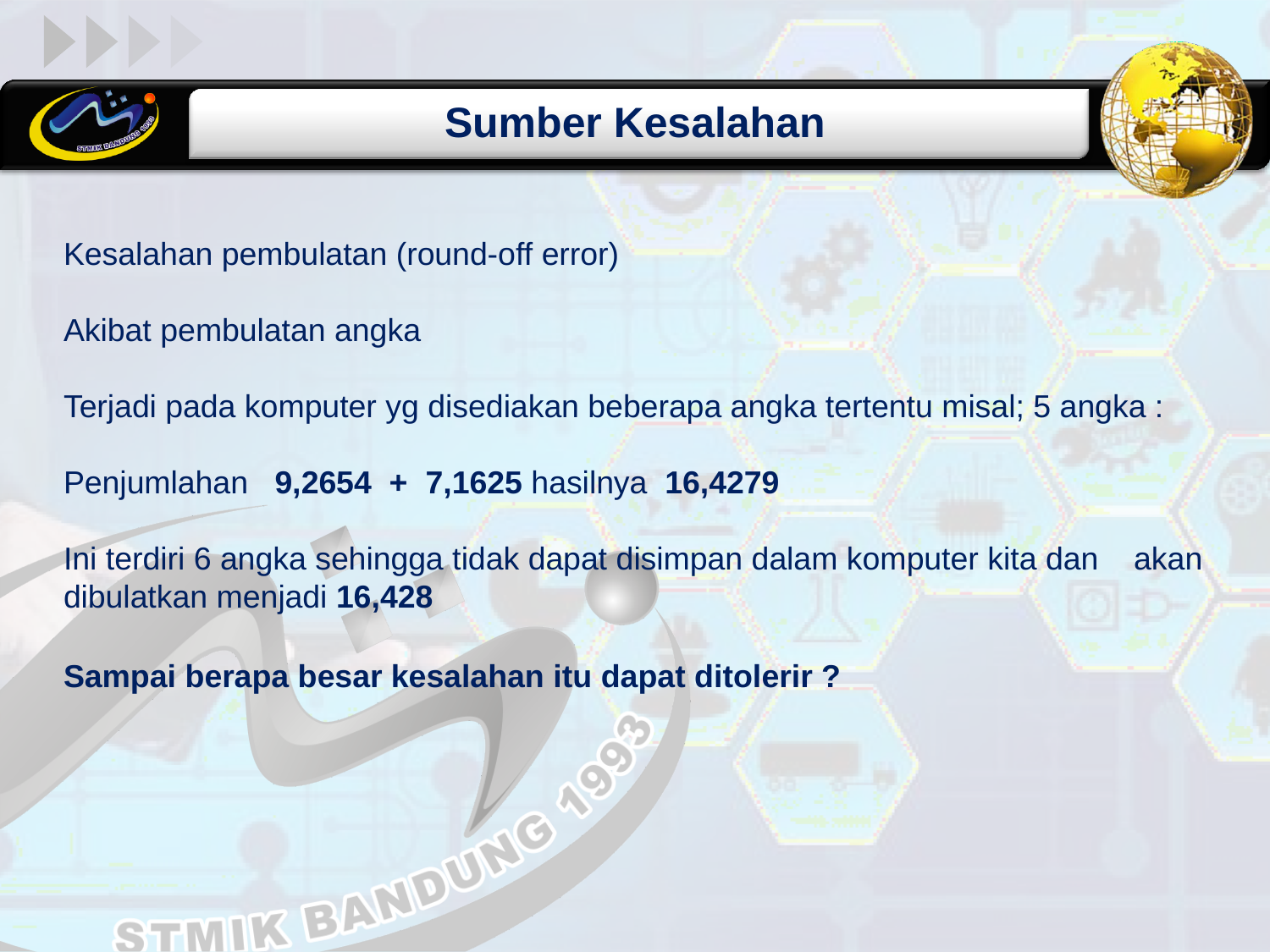

Sumber Kesalahan
Kesalahan pembulatan (round-off error)

Akibat pembulatan angka

Terjadi pada komputer yg disediakan beberapa angka tertentu misal; 5 angka :

Penjumlahan   9,2654  +  7,1625 hasilnya  16,4279

Ini terdiri 6 angka sehingga tidak dapat disimpan dalam komputer kita dan    akan dibulatkan menjadi 16,428

# Sampai berapa besar kesalahan itu dapat ditolerir ?